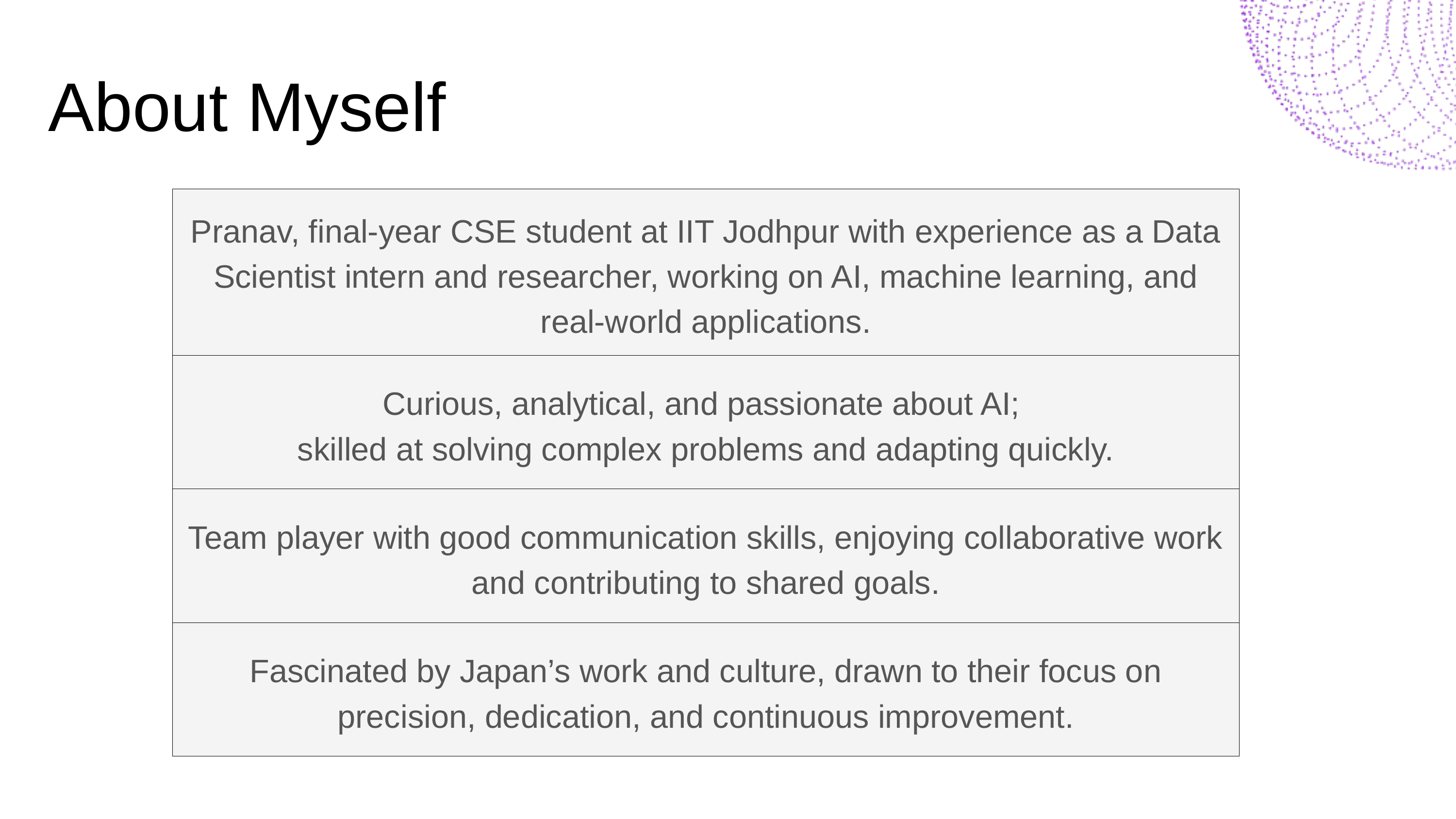

About Myself
| Pranav, final-year CSE student at IIT Jodhpur with experience as a Data Scientist intern and researcher, working on AI, machine learning, and real-world applications. |
| --- |
| Curious, analytical, and passionate about AI; skilled at solving complex problems and adapting quickly. |
| Team player with good communication skills, enjoying collaborative work and contributing to shared goals. |
| Fascinated by Japan’s work and culture, drawn to their focus on precision, dedication, and continuous improvement. |